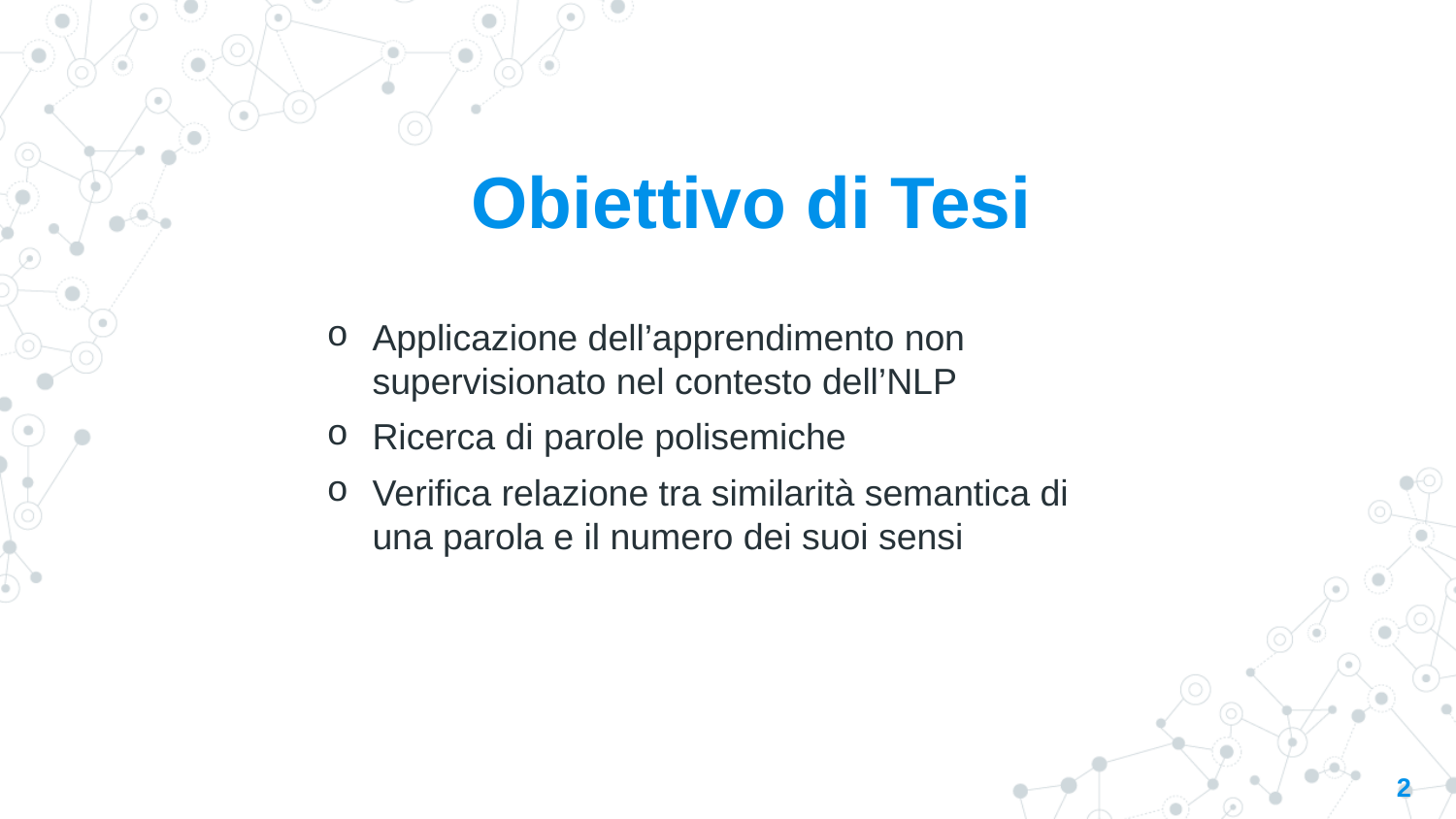

# Obiettivo di Tesi
Applicazione dell’apprendimento non supervisionato nel contesto dell’NLP
Ricerca di parole polisemiche
Verifica relazione tra similarità semantica di una parola e il numero dei suoi sensi

2